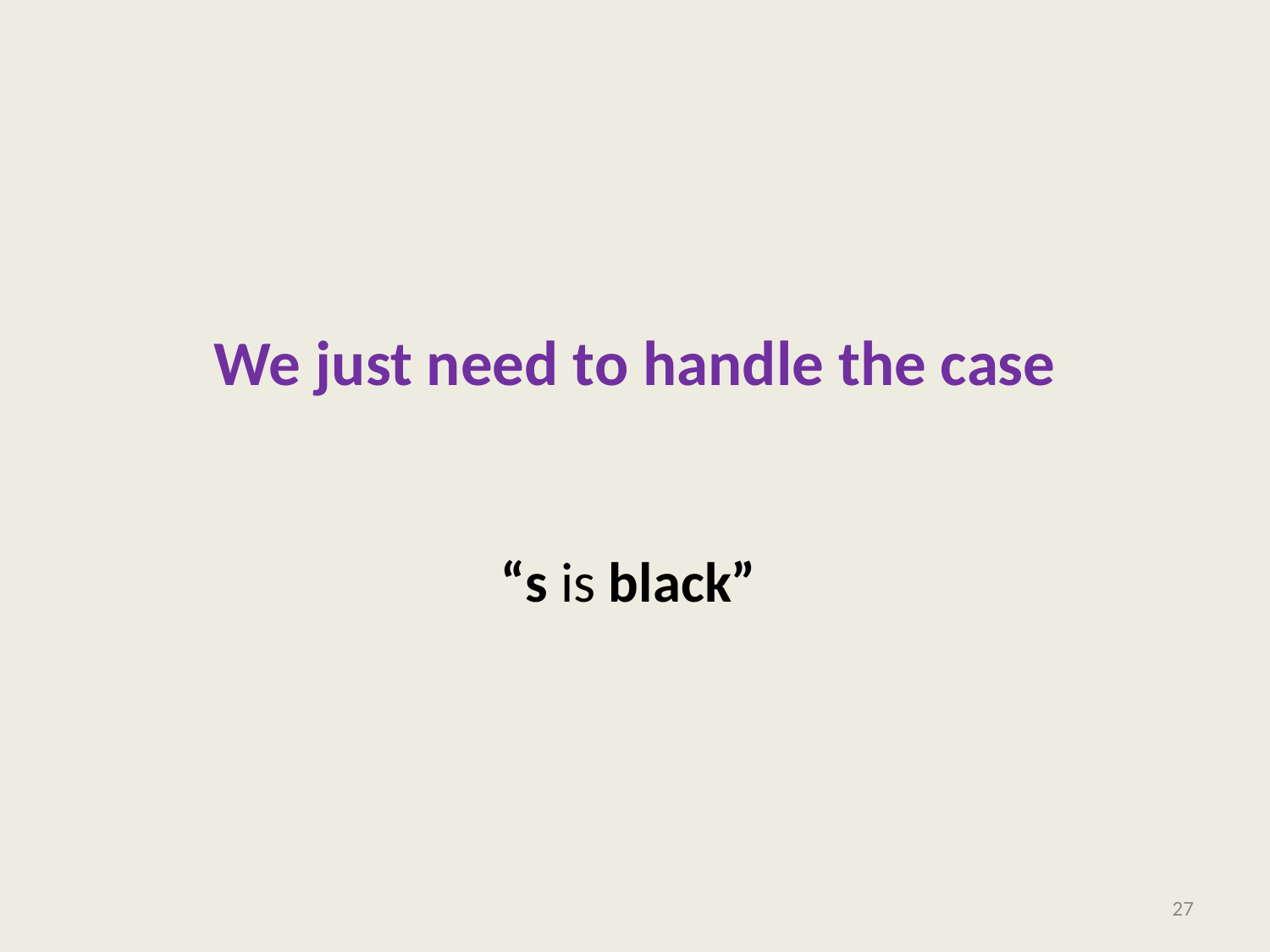

# We just need to handle the case
“s is black”
27